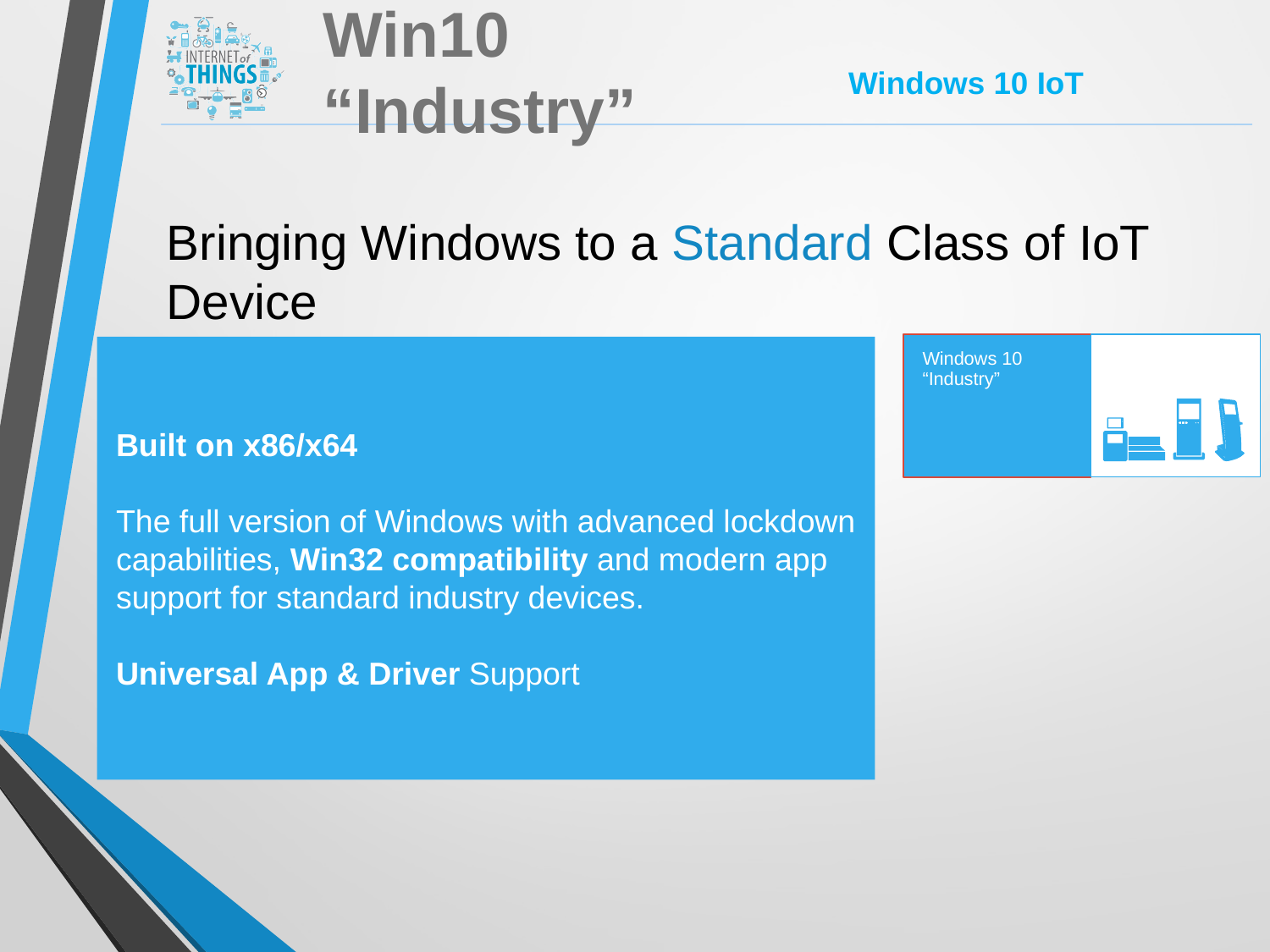

Win10 “Industry”
Bringing Windows to a Standard Class of IoT Device
Windows 10 “Industry”

Built on x86/x64

The full version of Windows with advanced lockdown capabilities, Win32 compatibility and modern app support for standard industry devices.

Universal App & Driver Support